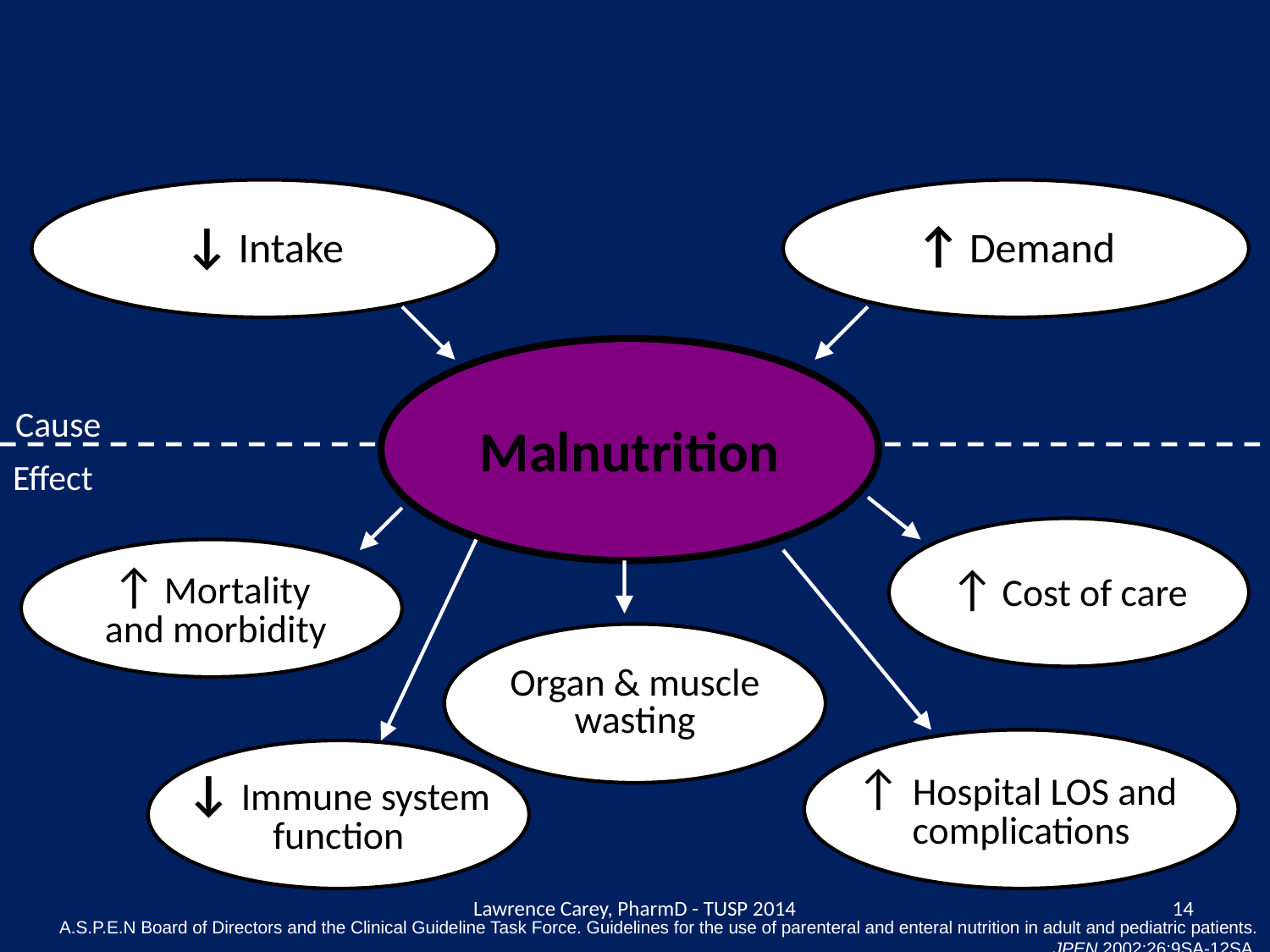

#
↓ Intake
↑ Demand

Malnutrition
Cause

Effect

↑ Cost of care
↑ Mortality
 and morbidity

Organ & muscle
wasting
↑ Hospital LOS and
complications
↓ Immune system
function
Lawrence Carey, PharmD - TUSP 2014
14
A.S.P.E.N Board of Directors and the Clinical Guideline Task Force. Guidelines for the use of parenteral and enteral nutrition in adult and pediatric patients. JPEN 2002;26:9SA-12SA.